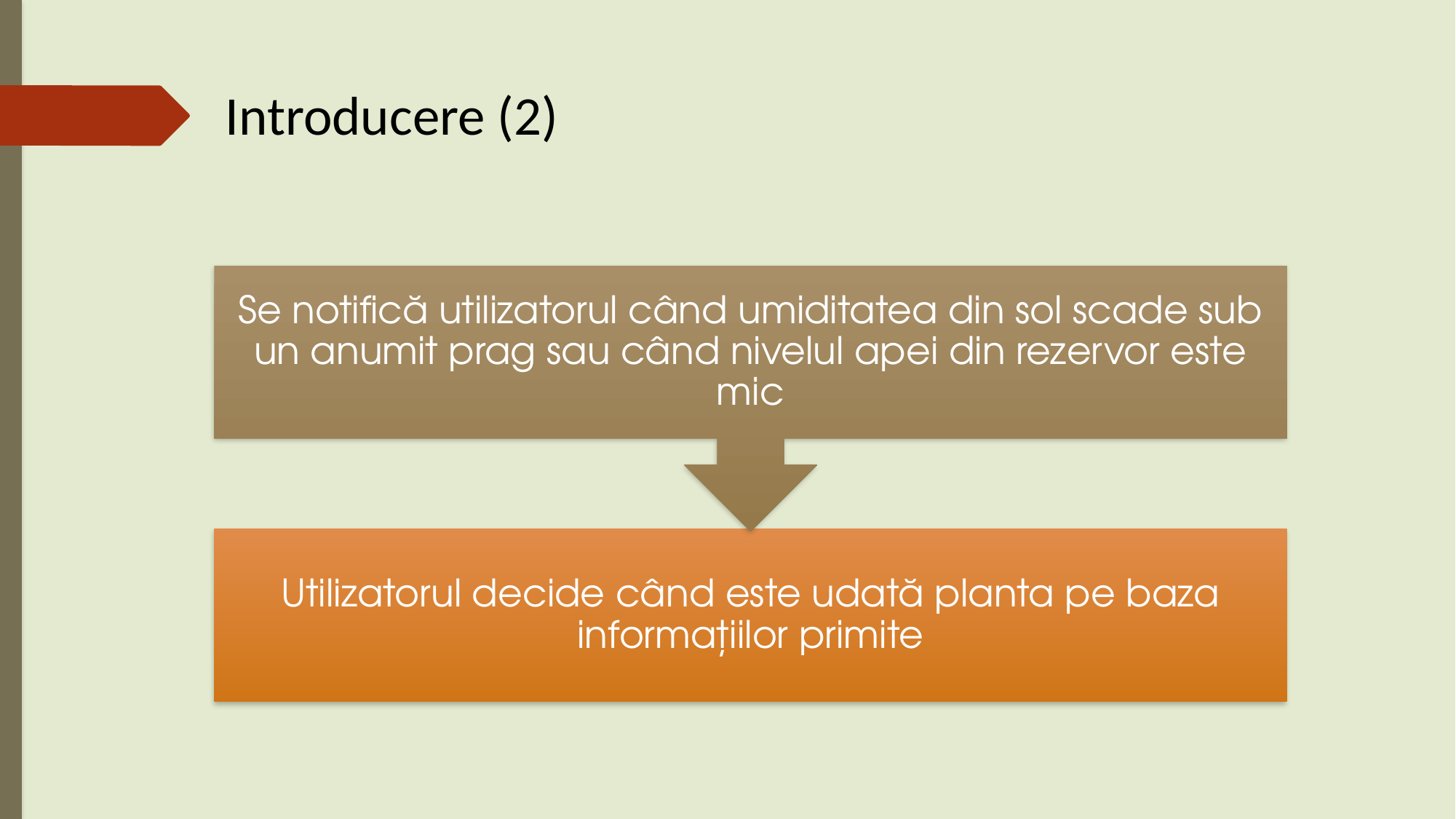

# Introducere (2)

Utilizatorul decide când este udată planta pe baza informațiilor primite
Se notifică utilizatorul când umiditatea din sol scade sub un anumit prag sau când nivelul apei din rezervor este mic